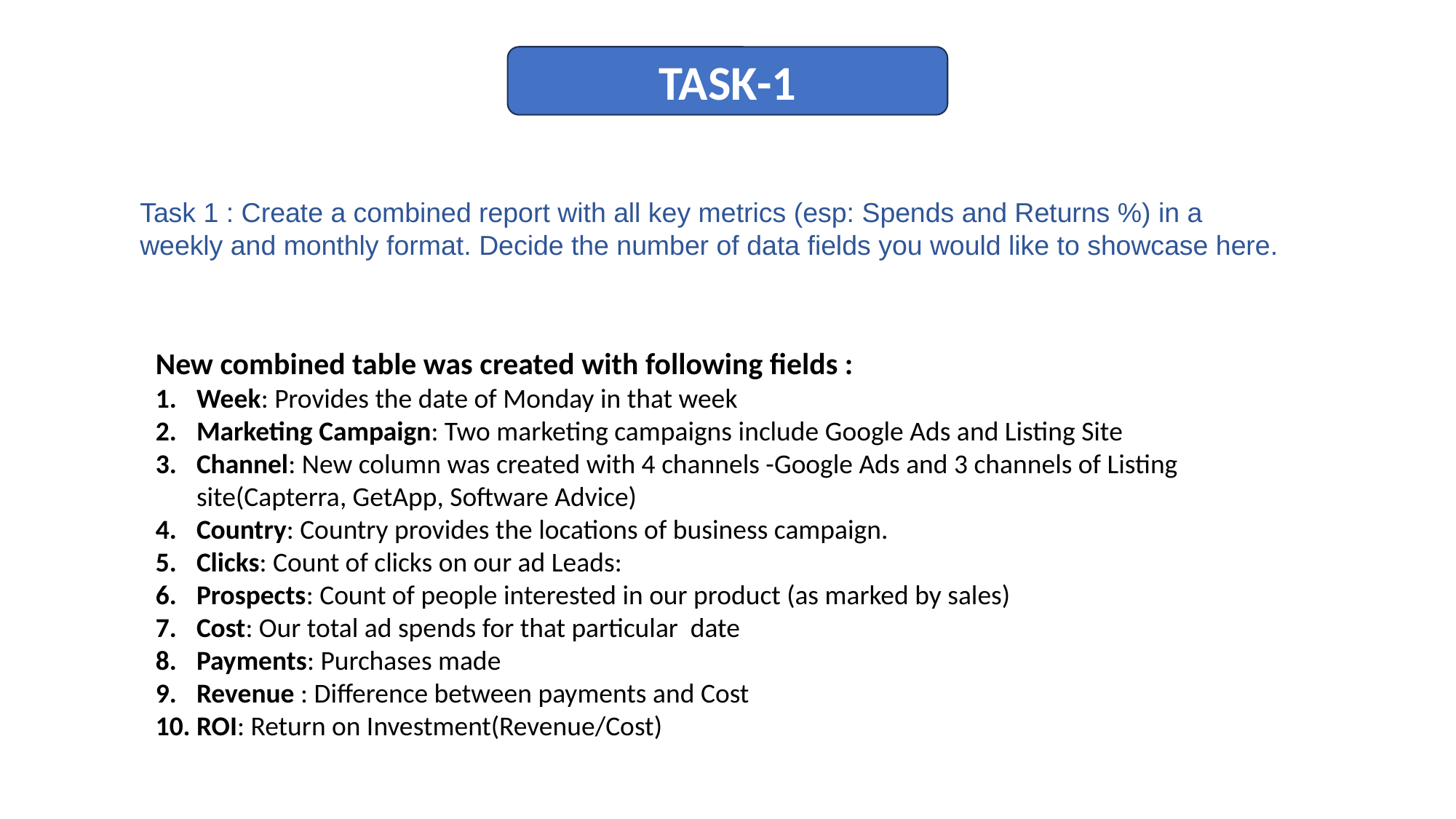

TASK-1
Task 1 : Create a combined report with all key metrics (esp: Spends and Returns %) in a weekly and monthly format. Decide the number of data fields you would like to showcase here.
New combined table was created with following fields :
Week: Provides the date of Monday in that week
Marketing Campaign: Two marketing campaigns include Google Ads and Listing Site
Channel: New column was created with 4 channels -Google Ads and 3 channels of Listing site(Capterra, GetApp, Software Advice)
Country: Country provides the locations of business campaign.
Clicks: Count of clicks on our ad Leads:
Prospects: Count of people interested in our product (as marked by sales)
Cost: Our total ad spends for that particular  date
Payments: Purchases made
Revenue : Difference between payments and Cost
ROI: Return on Investment(Revenue/Cost)